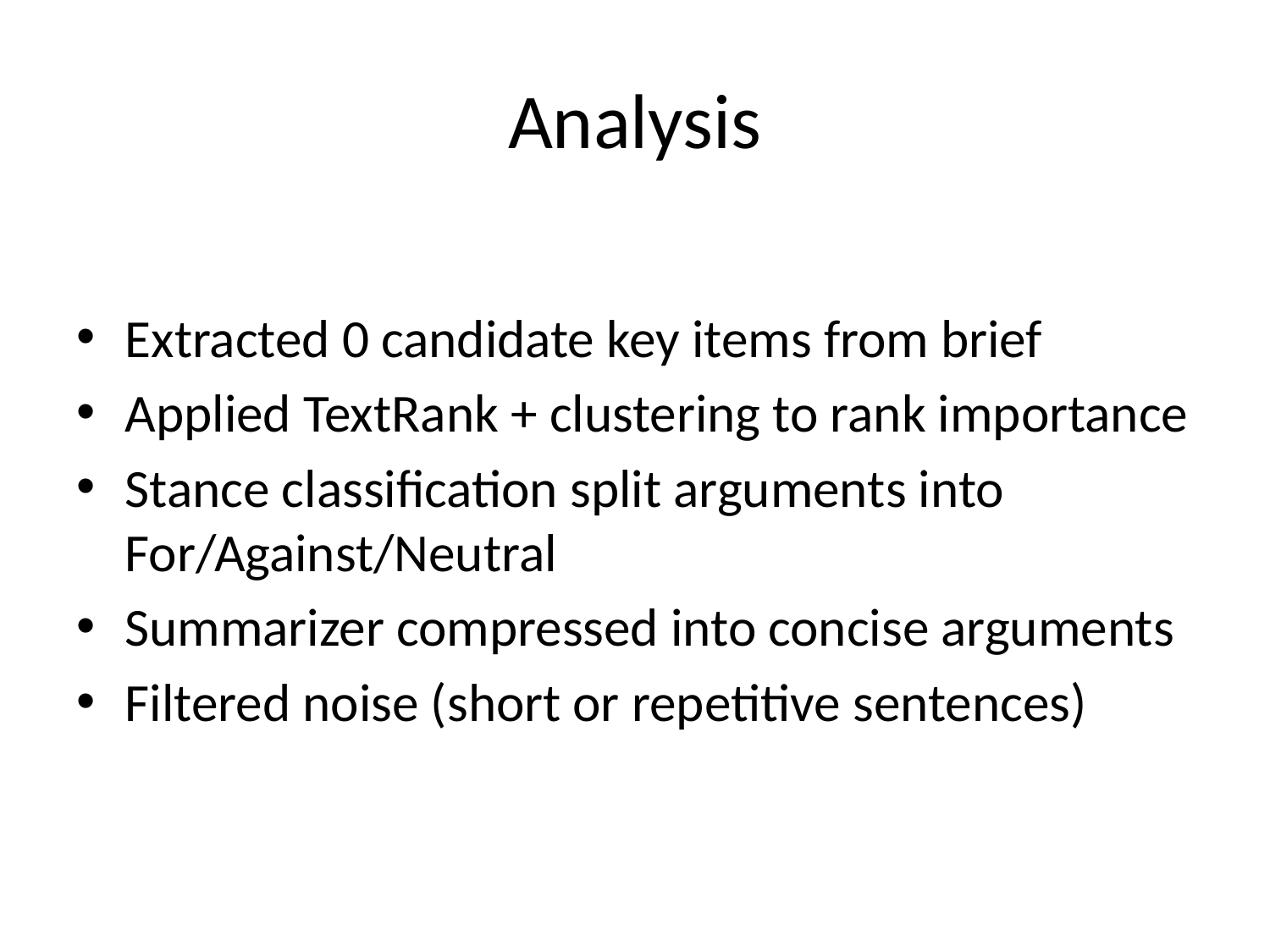

# Analysis

Extracted 0 candidate key items from brief
Applied TextRank + clustering to rank importance
Stance classification split arguments into For/Against/Neutral
Summarizer compressed into concise arguments
Filtered noise (short or repetitive sentences)